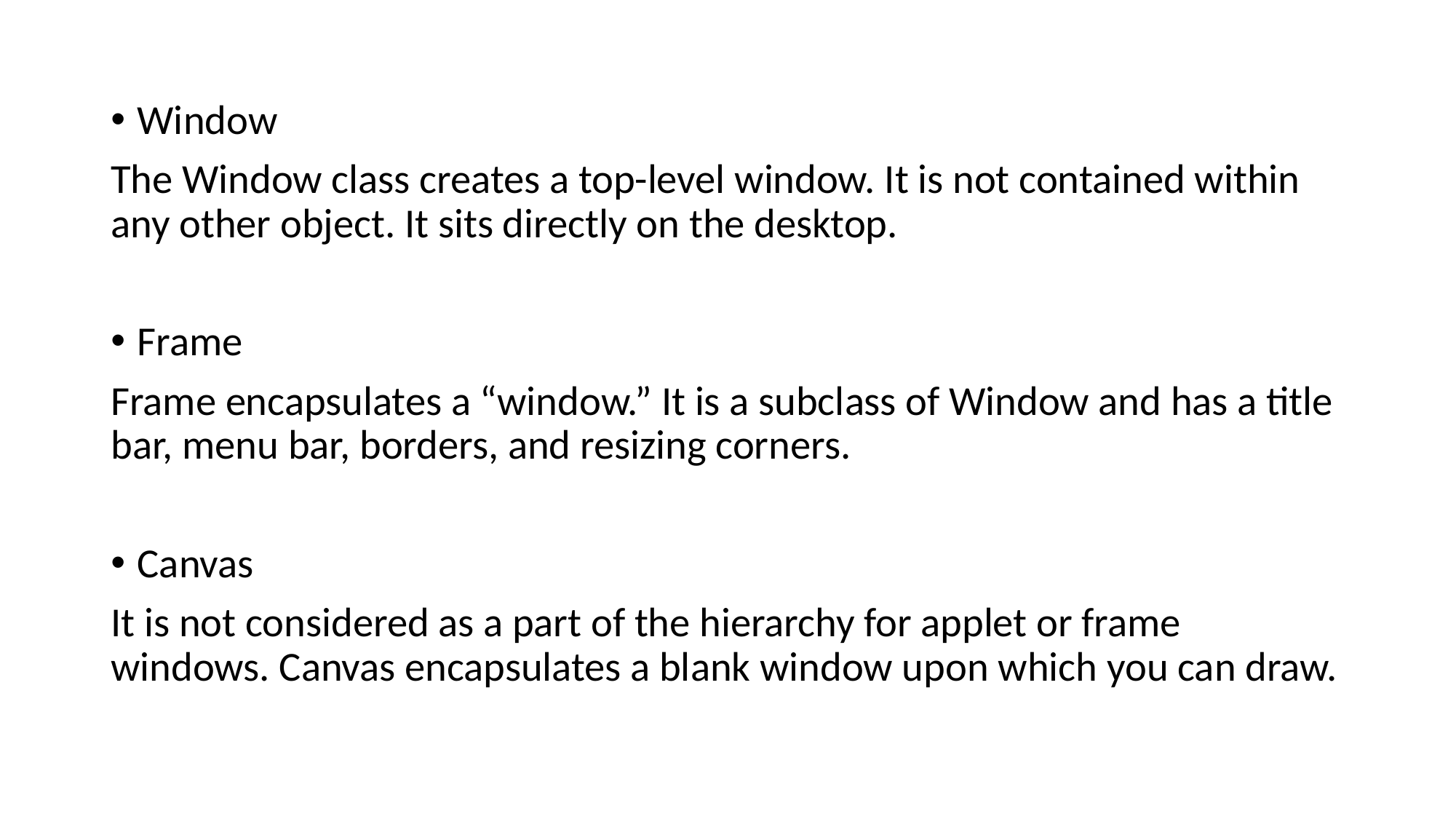

Window
The Window class creates a top-level window. It is not contained within any other object. It sits directly on the desktop.

Frame
Frame encapsulates a “window.” It is a subclass of Window and has a title bar, menu bar, borders, and resizing corners.

Canvas
It is not considered as a part of the hierarchy for applet or frame windows. Canvas encapsulates a blank window upon which you can draw.